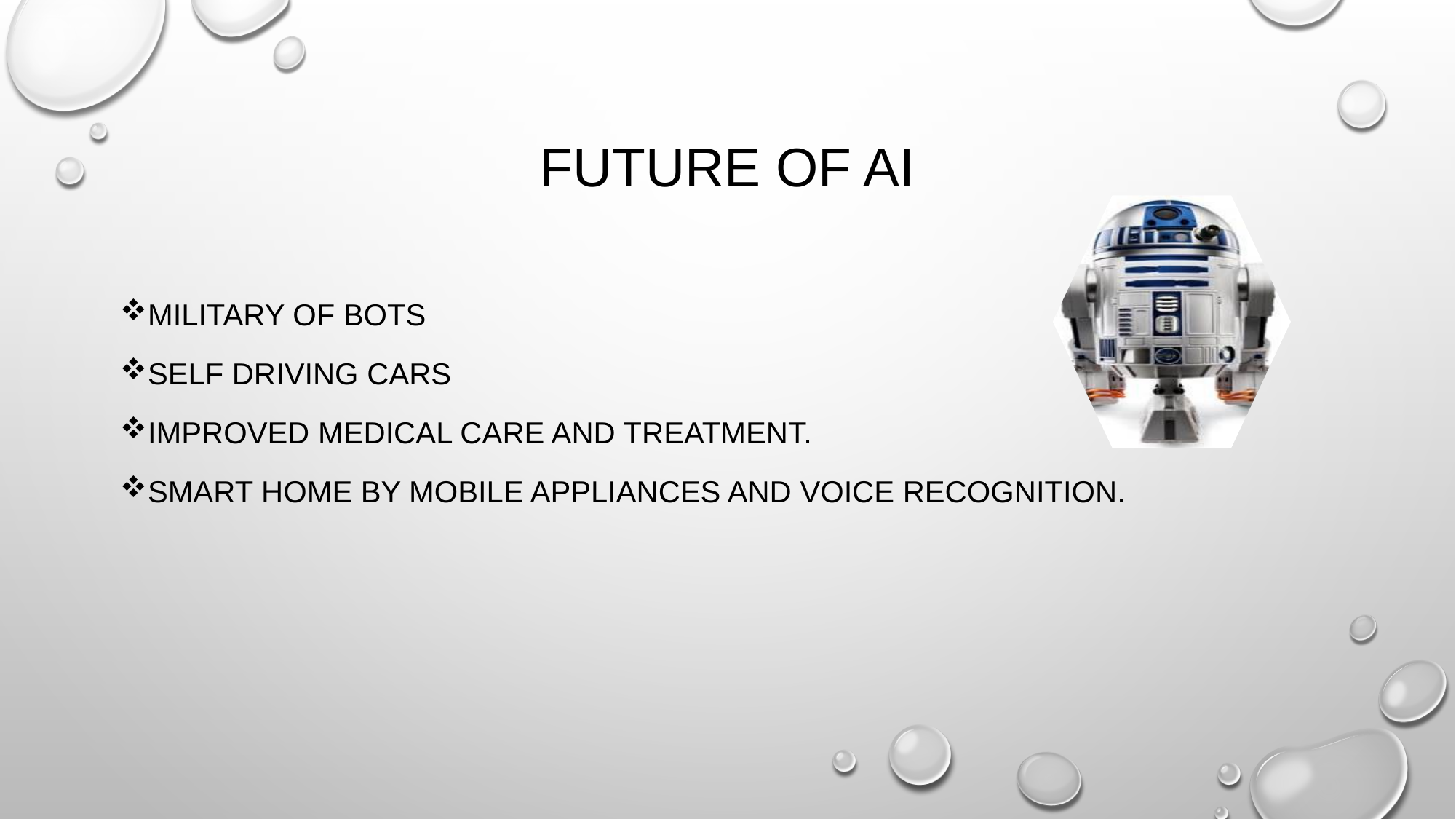

# FUTURE OF AI

MILITARY OF BOTS
SELF DRIVING CARS
IMPROVED MEDICAL CARE AND TREATMENT.
SMART HOME BY MOBILE APPLIANCES AND VOICE RECOGNITION.